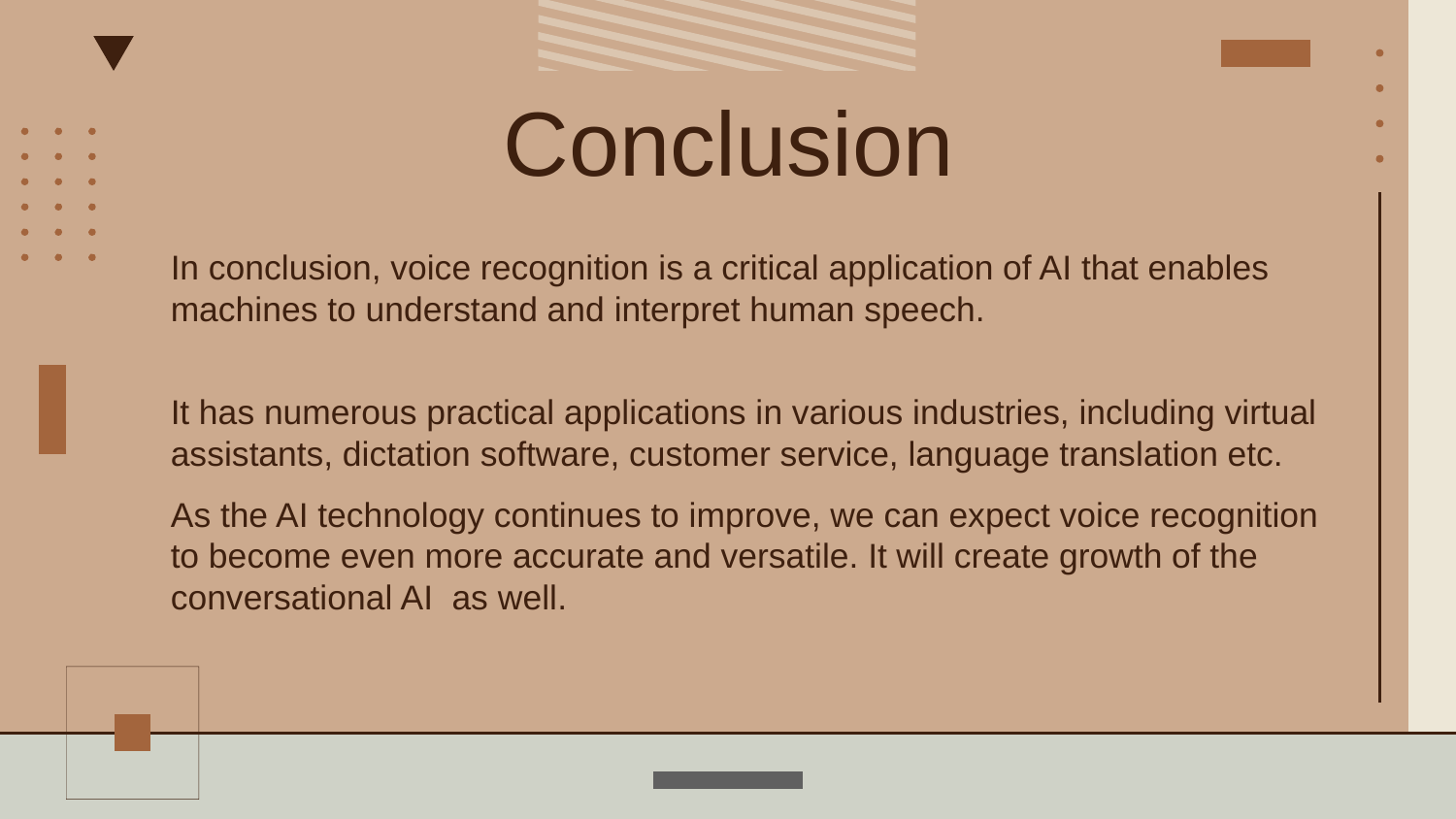

# Conclusion
In conclusion, voice recognition is a critical application of AI that enables machines to understand and interpret human speech.
It has numerous practical applications in various industries, including virtual assistants, dictation software, customer service, language translation etc.
As the AI technology continues to improve, we can expect voice recognition to become even more accurate and versatile. It will create growth of the conversational AI  as well.